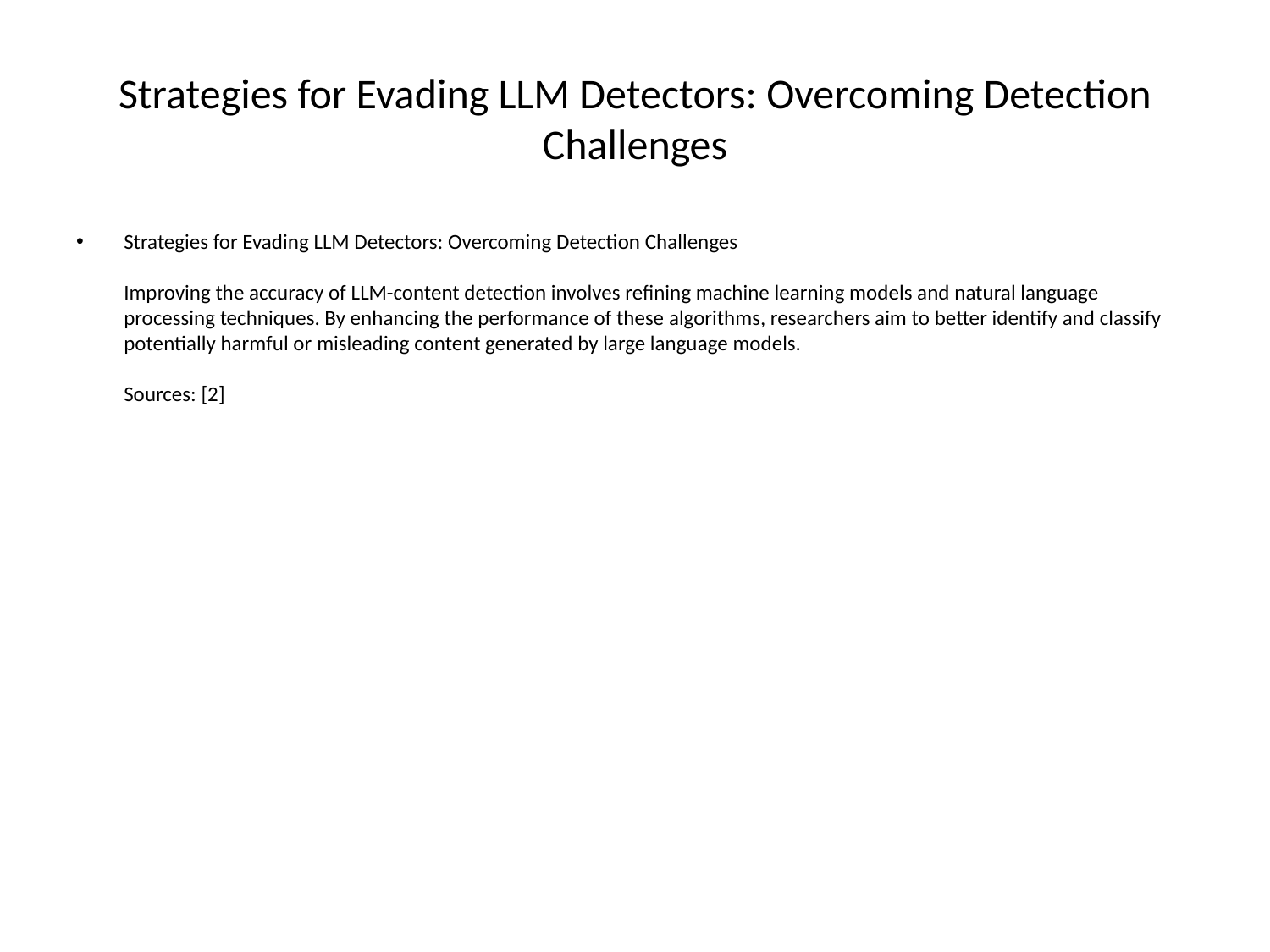

# Strategies for Evading LLM Detectors: Overcoming Detection Challenges
Strategies for Evading LLM Detectors: Overcoming Detection Challenges
Improving the accuracy of LLM-content detection involves refining machine learning models and natural language processing techniques. By enhancing the performance of these algorithms, researchers aim to better identify and classify potentially harmful or misleading content generated by large language models.
Sources: [2]